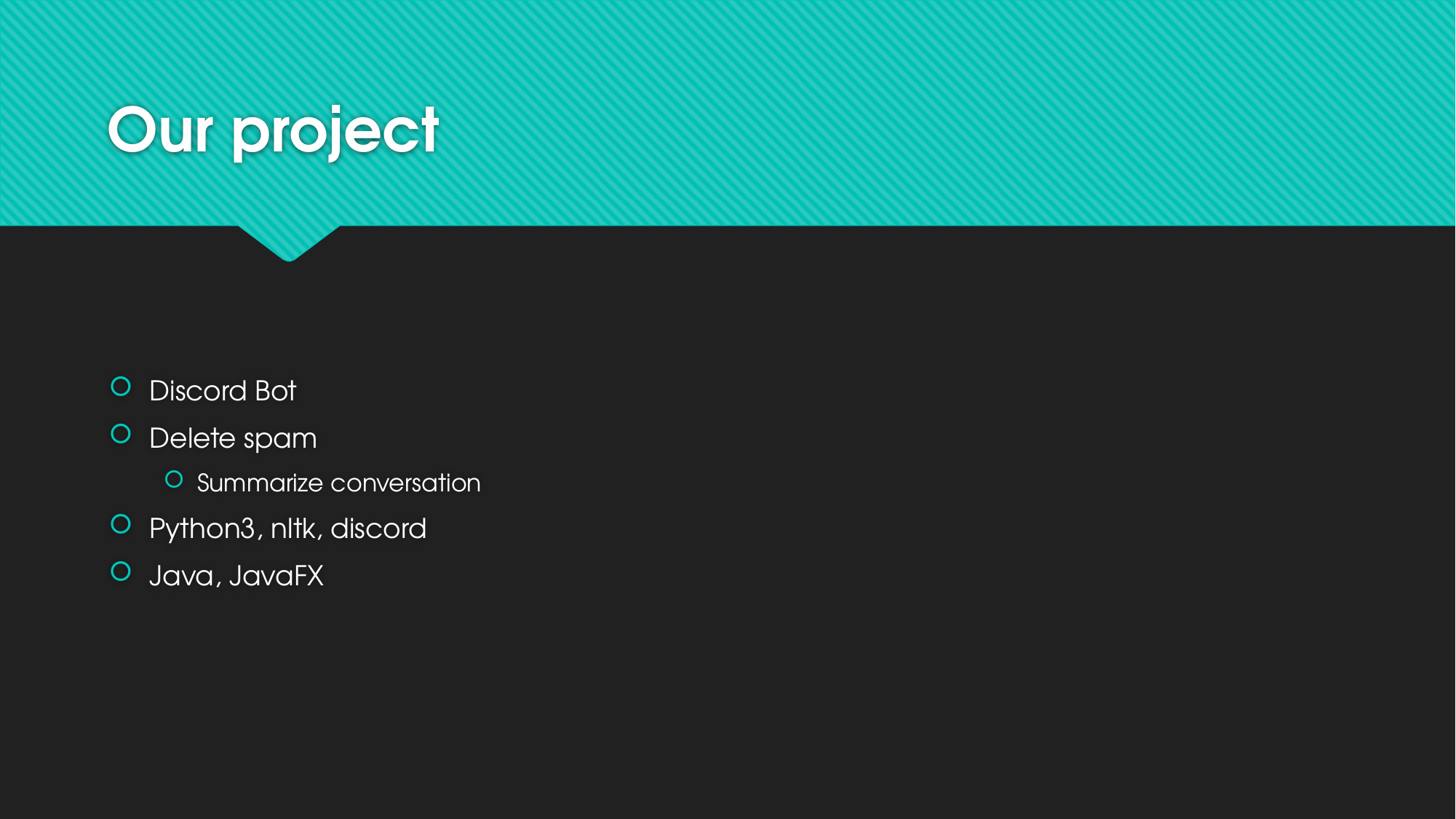

# Our project
Discord Bot
Delete spam
Summarize conversation
Python3, nltk, discord
Java, JavaFX